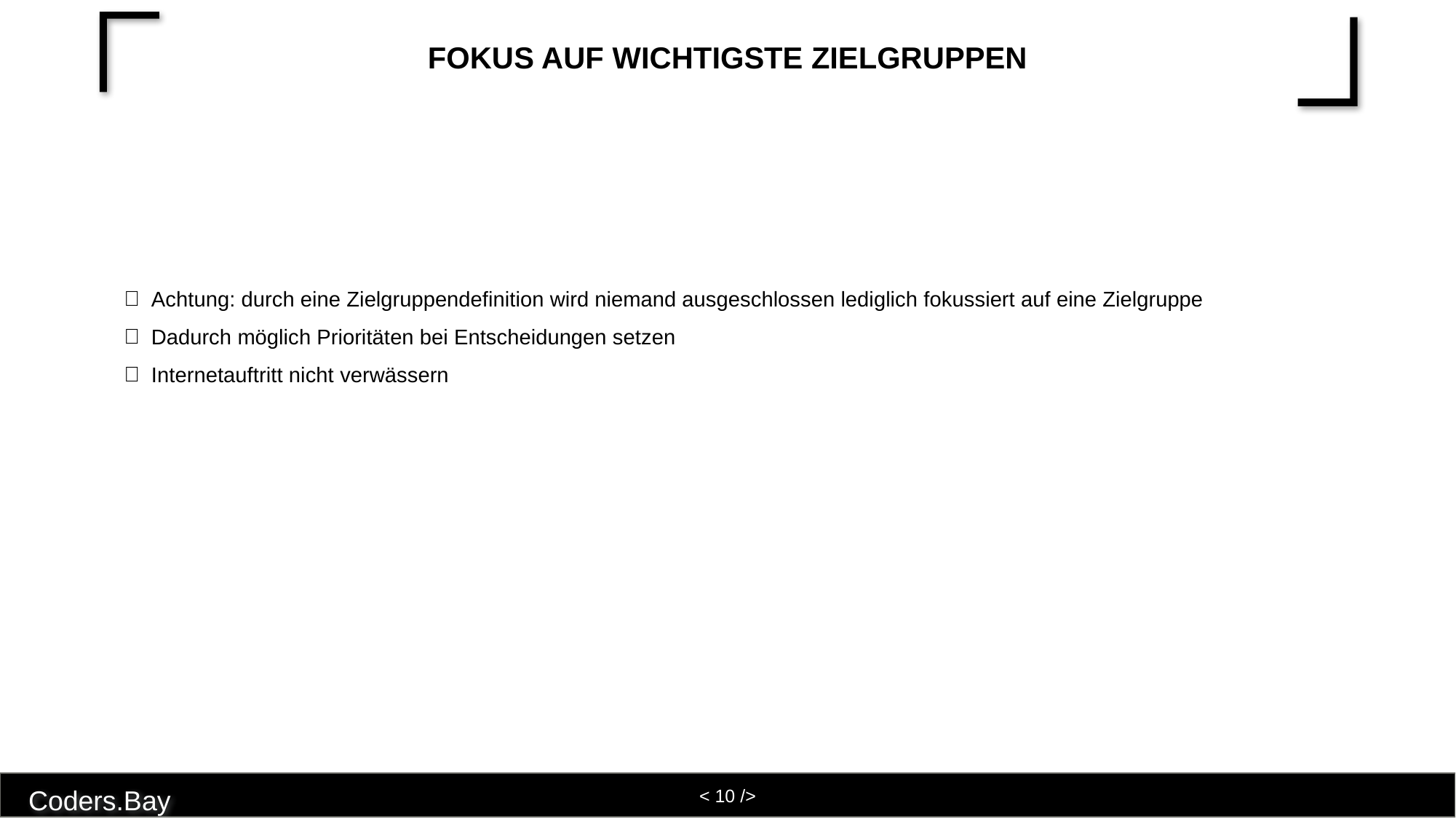

# Fokus auf wichtigste Zielgruppen
Achtung: durch eine Zielgruppendefinition wird niemand ausgeschlossen lediglich fokussiert auf eine Zielgruppe
Dadurch möglich Prioritäten bei Entscheidungen setzen
Internetauftritt nicht verwässern